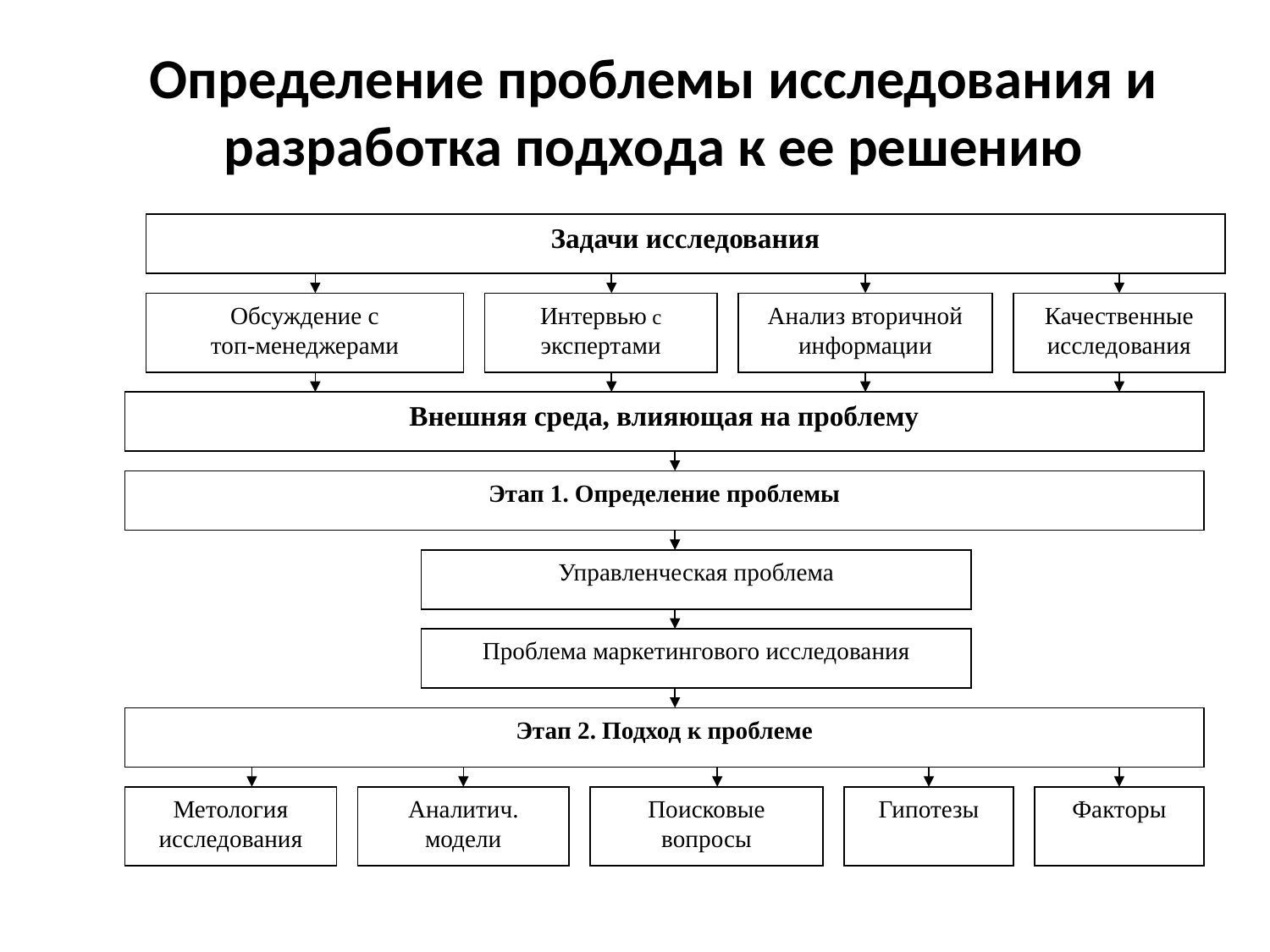

Определение проблемы исследования и разработка подхода к ее решению
Задачи исследования
Обсуждение с
топ-менеджерами
Интервью с
экспертами
Анализ вторичной информации
Качественные
исследования
Внешняя среда, влияющая на проблему
Этап 1. Определение проблемы
Управленческая проблема
Проблема маркетингового исследования
Этап 2. Подход к проблеме
Метология
исследования
Аналитич.
модели
Поисковые
вопросы
Гипотезы
Факторы